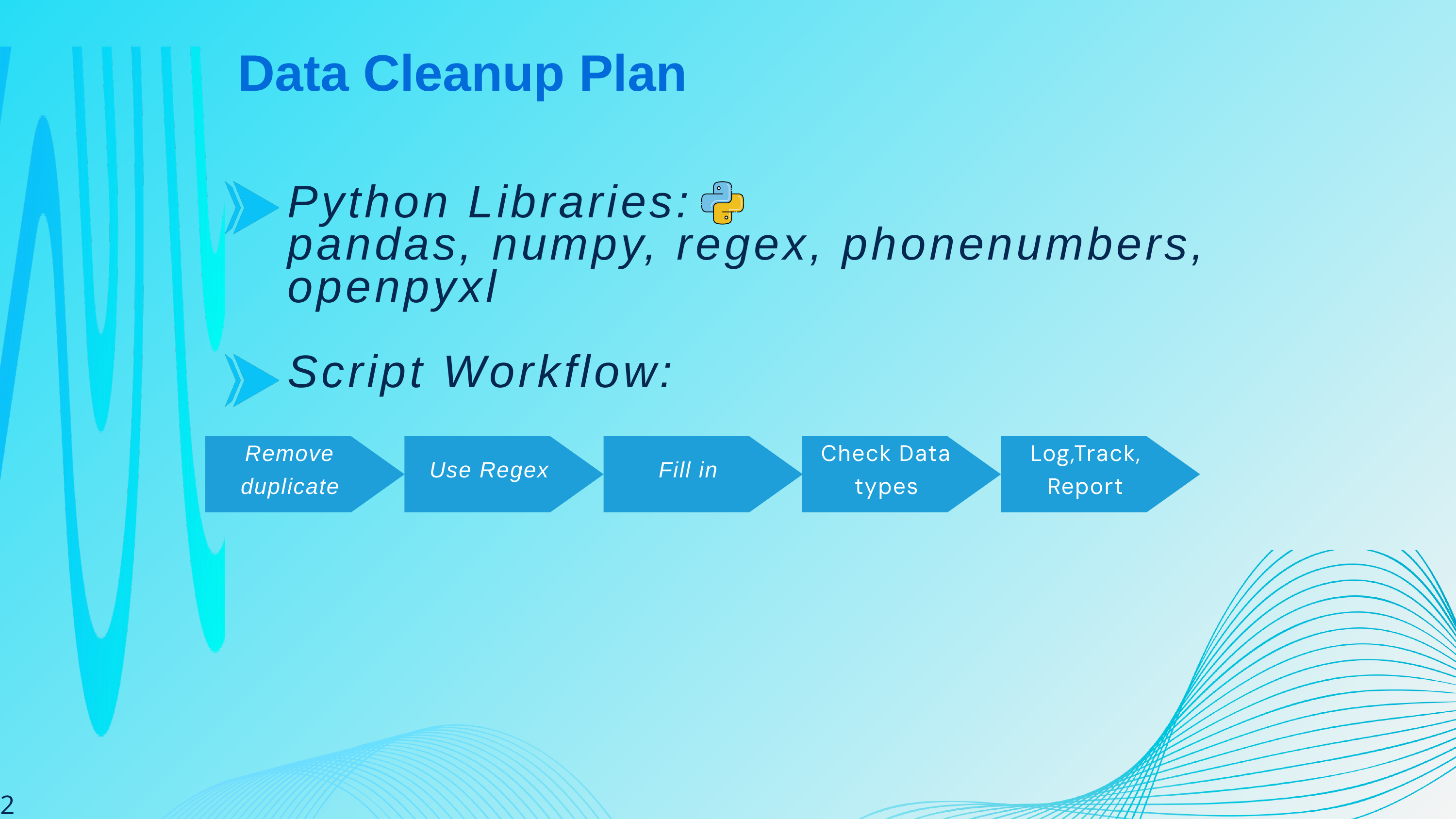

Data Cleanup Plan

Python Libraries:
pandas, numpy, regex, phonenumbers, openpyxl

Script Workflow:

Remove duplicate

Use Regex

Fill in

Check Data types

Log,Track,
Report

2